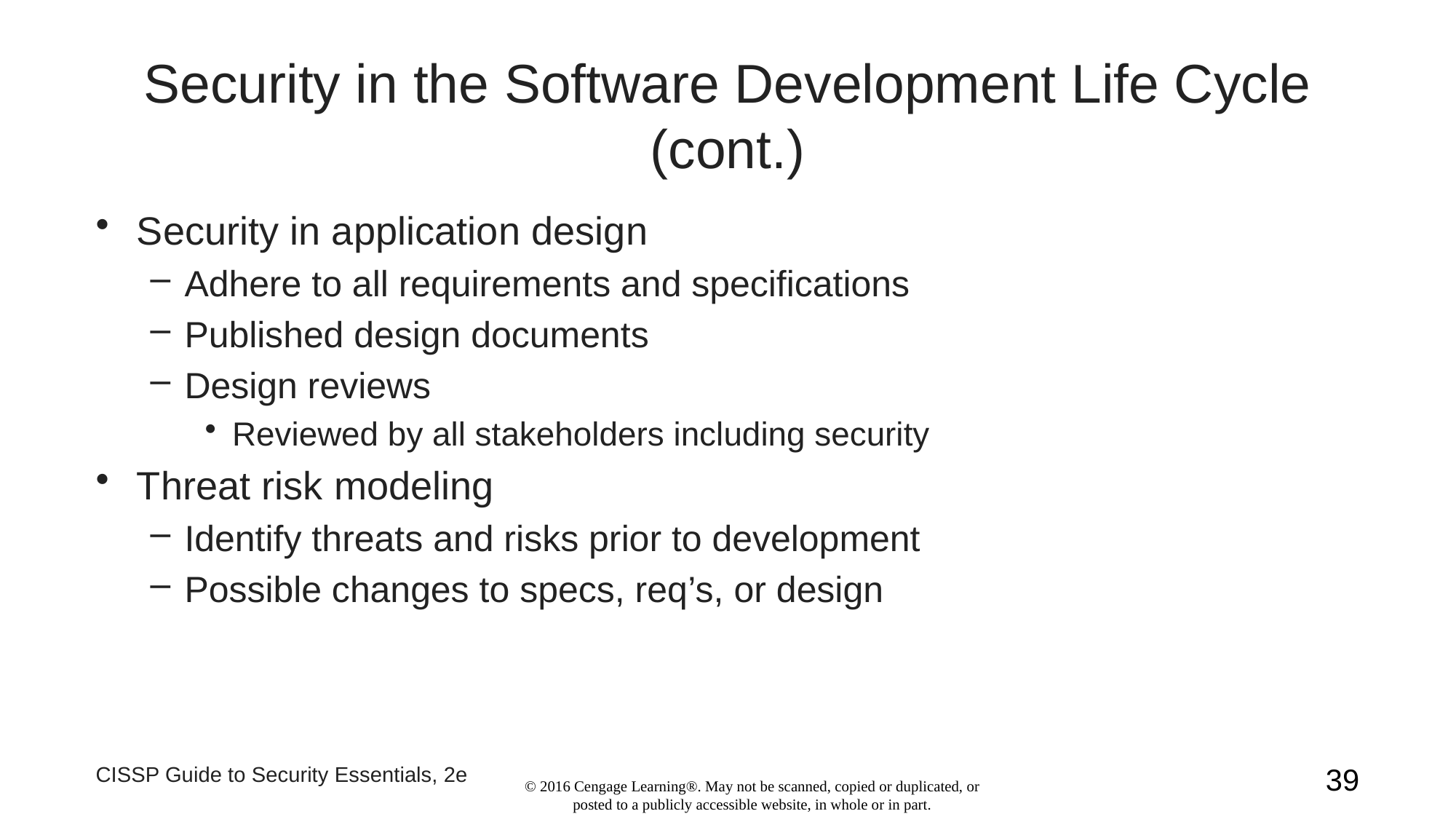

# Security in the Software Development Life Cycle (cont.)
Security in application design
Adhere to all requirements and specifications
Published design documents
Design reviews
Reviewed by all stakeholders including security
Threat risk modeling
Identify threats and risks prior to development
Possible changes to specs, req’s, or design
CISSP Guide to Security Essentials, 2e
39
© 2016 Cengage Learning®. May not be scanned, copied or duplicated, or posted to a publicly accessible website, in whole or in part.